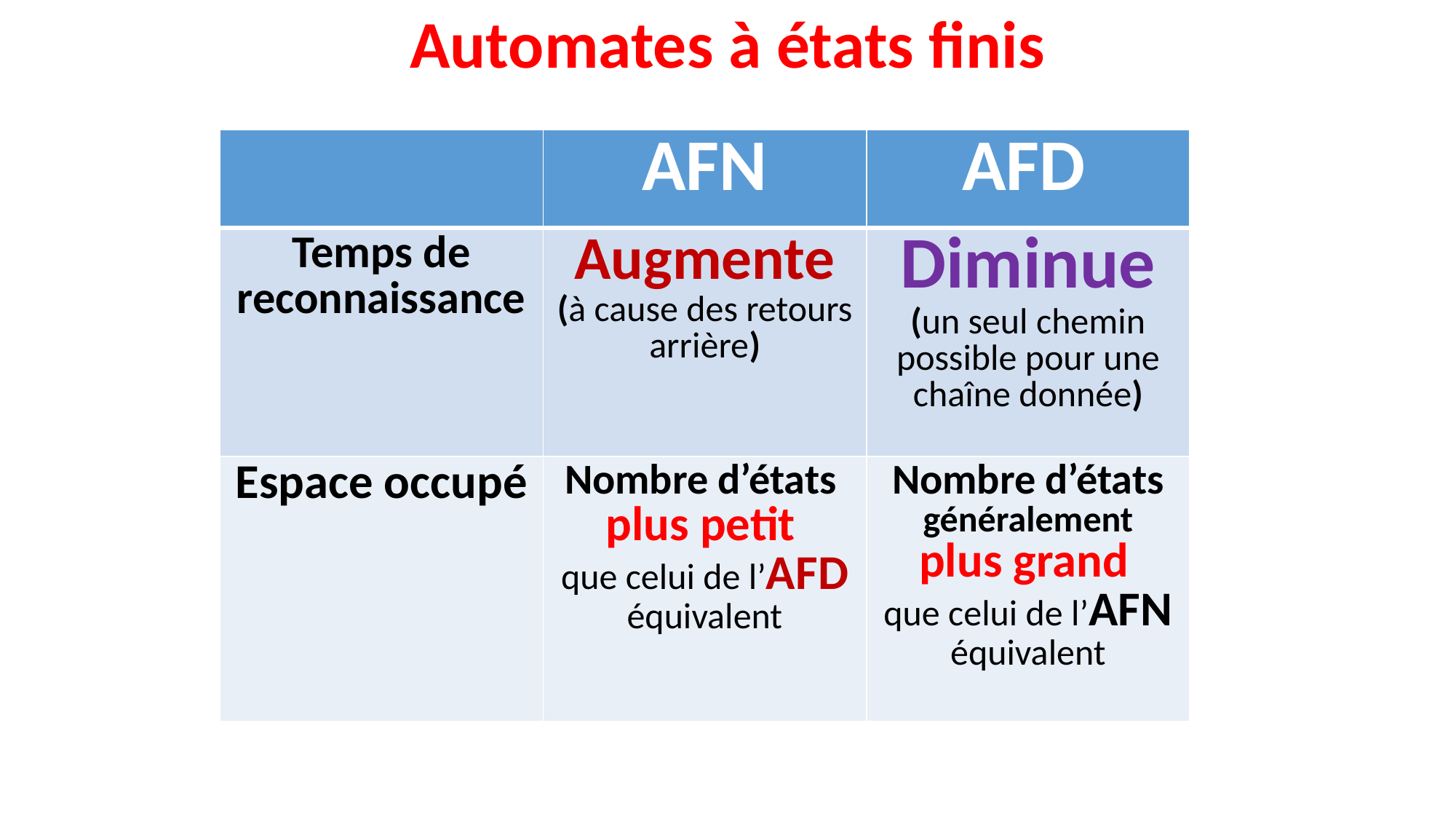

# Automates à états finis
|  | AFN | AFD |
| --- | --- | --- |
| Temps de reconnaissance | Augmente (à cause des retours arrière) | Diminue (un seul chemin possible pour une chaîne donnée) |
| Espace occupé | Nombre d’états plus petit que celui de l’AFD équivalent | Nombre d’états généralement plus grand que celui de l’AFN équivalent |